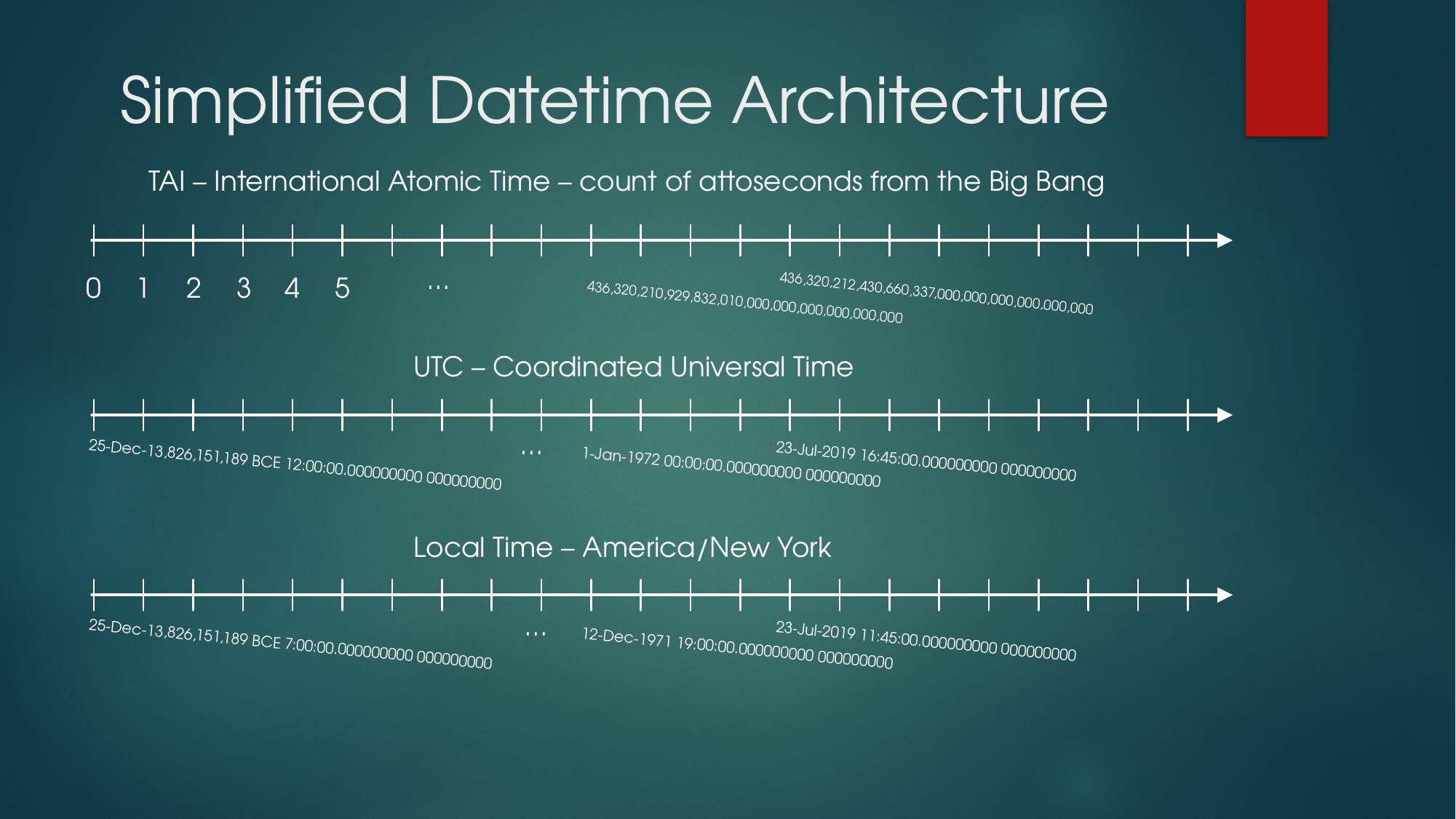

# Simplified Datetime Architecture
TAI – International Atomic Time – count of attoseconds from the Big Bang
…
0
1
2
3
4
5
436,320,212,430,660,337,000,000,000,000,000,000
436,320,210,929,832,010,000,000,000,000,000,000
UTC – Coordinated Universal Time
…
25-Dec-13,826,151,189 BCE 12:00:00.000000000 000000000
1-Jan-1972 00:00:00.000000000 000000000
23-Jul-2019 16:45:00.000000000 000000000
Local Time – America/New York
…
25-Dec-13,826,151,189 BCE 7:00:00.000000000 000000000
23-Jul-2019 11:45:00.000000000 000000000
12-Dec-1971 19:00:00.000000000 000000000